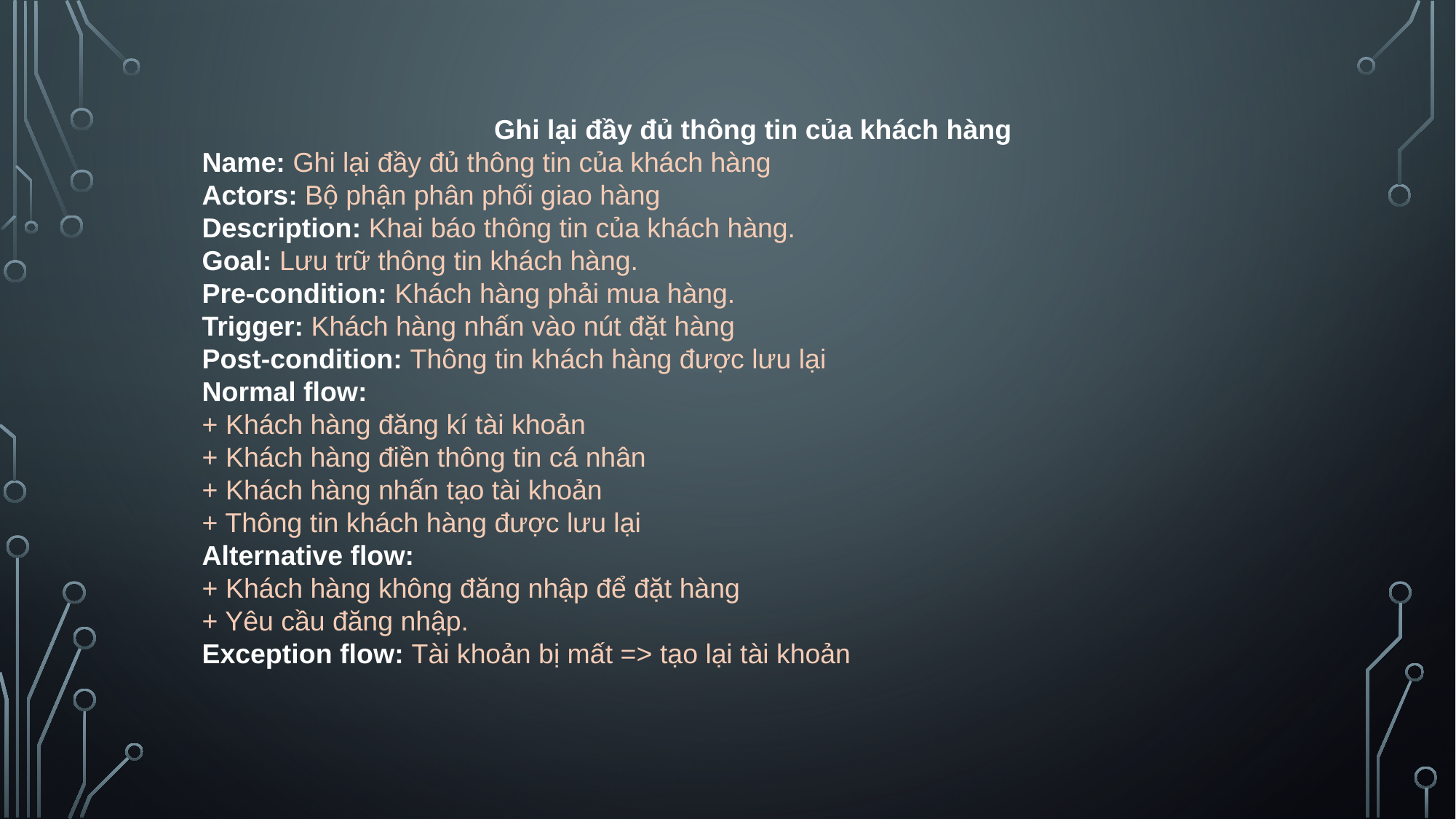

Ghi lại đầy đủ thông tin của khách hàng
Name: Ghi lại đầy đủ thông tin của khách hàng
Actors: Bộ phận phân phối giao hàng
Description: Khai báo thông tin của khách hàng.
Goal: Lưu trữ thông tin khách hàng.
Pre-condition: Khách hàng phải mua hàng.
Trigger: Khách hàng nhấn vào nút đặt hàng
Post-condition: Thông tin khách hàng được lưu lại
Normal flow:
+ Khách hàng đăng kí tài khoản
+ Khách hàng điền thông tin cá nhân
+ Khách hàng nhấn tạo tài khoản
+ Thông tin khách hàng được lưu lại
Alternative flow:
+ Khách hàng không đăng nhập để đặt hàng
+ Yêu cầu đăng nhập.
Exception flow: Tài khoản bị mất => tạo lại tài khoản